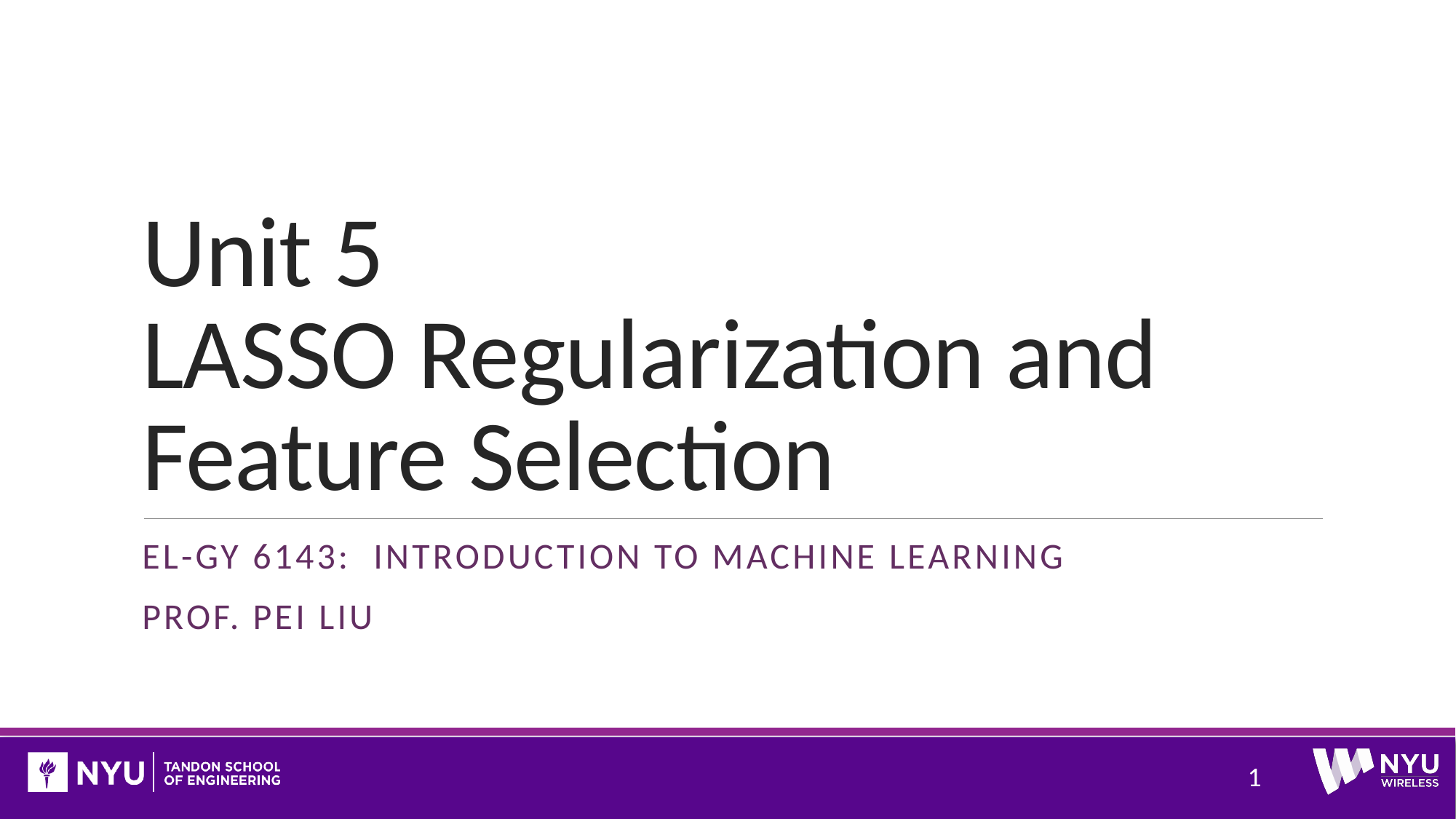

# Unit 5 LASSO Regularization and Feature Selection
EL-GY 6143:  Introduction to machine learning
Prof. PEI Liu
1